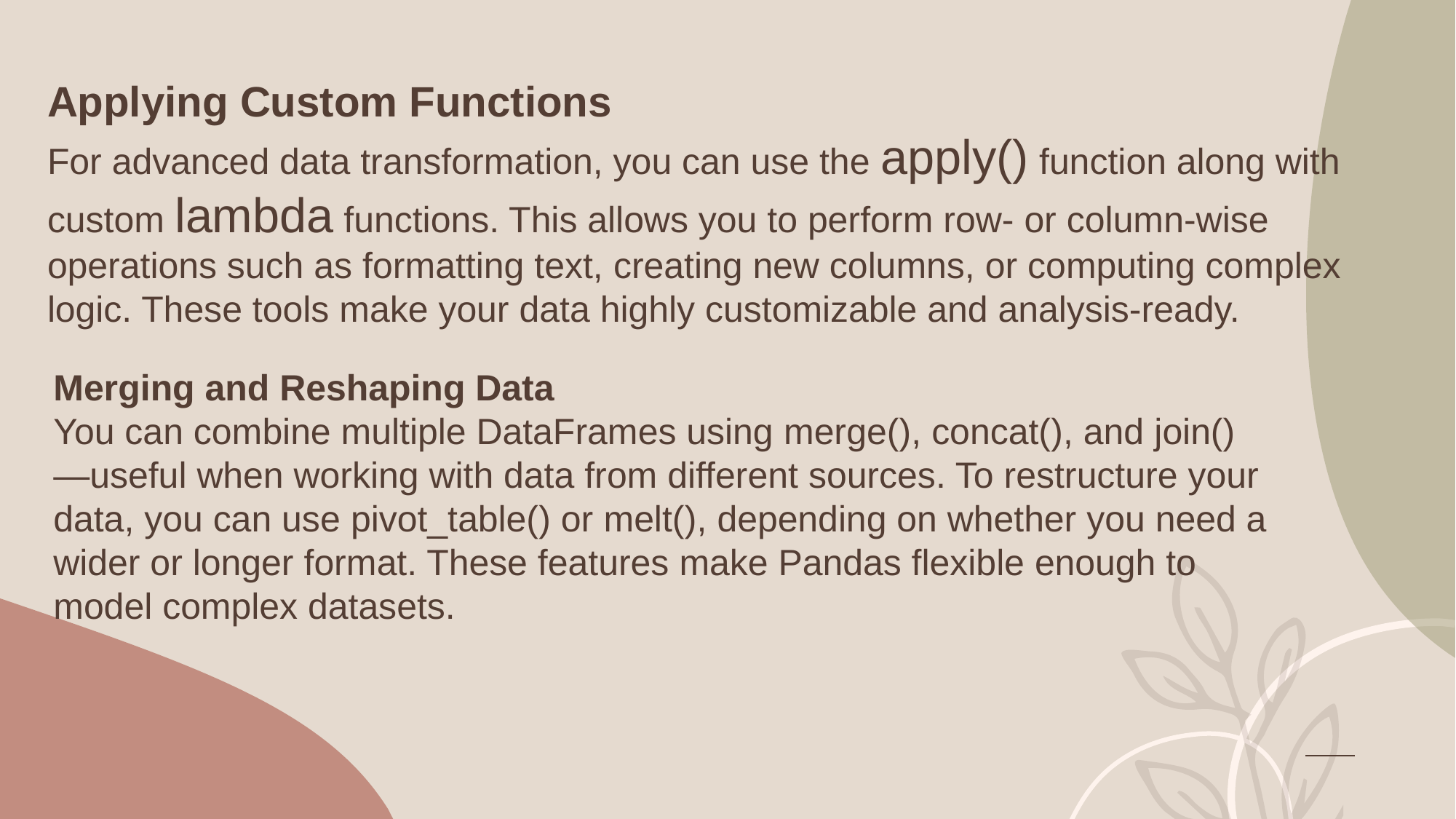

Applying Custom Functions
For advanced data transformation, you can use the apply() function along with custom lambda functions. This allows you to perform row- or column-wise operations such as formatting text, creating new columns, or computing complex logic. These tools make your data highly customizable and analysis-ready.

Merging and Reshaping Data
You can combine multiple DataFrames using merge(), concat(), and join()—useful when working with data from different sources. To restructure your data, you can use pivot_table() or melt(), depending on whether you need a wider or longer format. These features make Pandas flexible enough to model complex datasets.